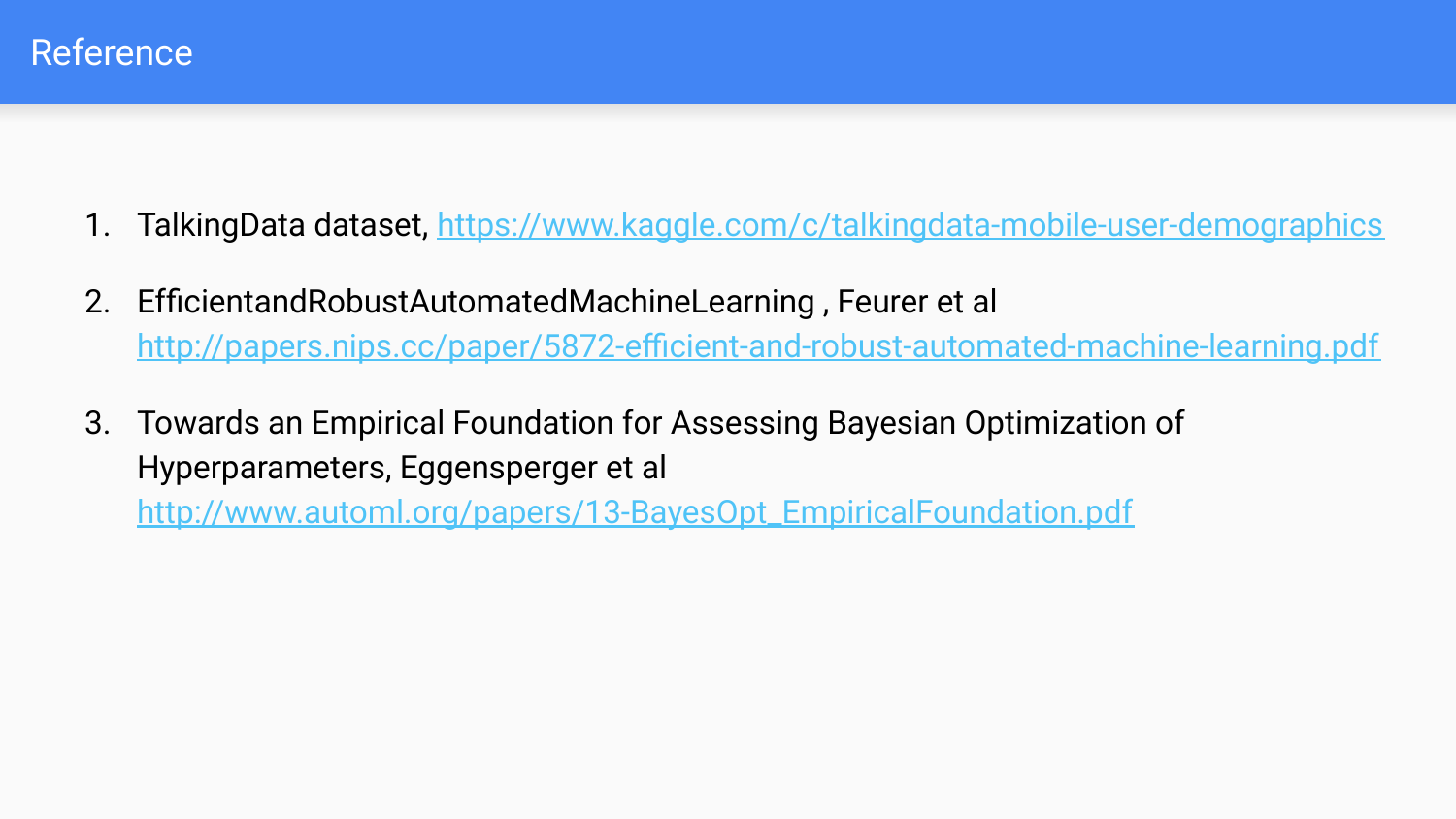

# Reference
TalkingData dataset, https://www.kaggle.com/c/talkingdata-mobile-user-demographics
EfﬁcientandRobustAutomatedMachineLearning , Feurer et al http://papers.nips.cc/paper/5872-efficient-and-robust-automated-machine-learning.pdf
Towards an Empirical Foundation for Assessing Bayesian Optimization of Hyperparameters, Eggensperger et al http://www.automl.org/papers/13-BayesOpt_EmpiricalFoundation.pdf